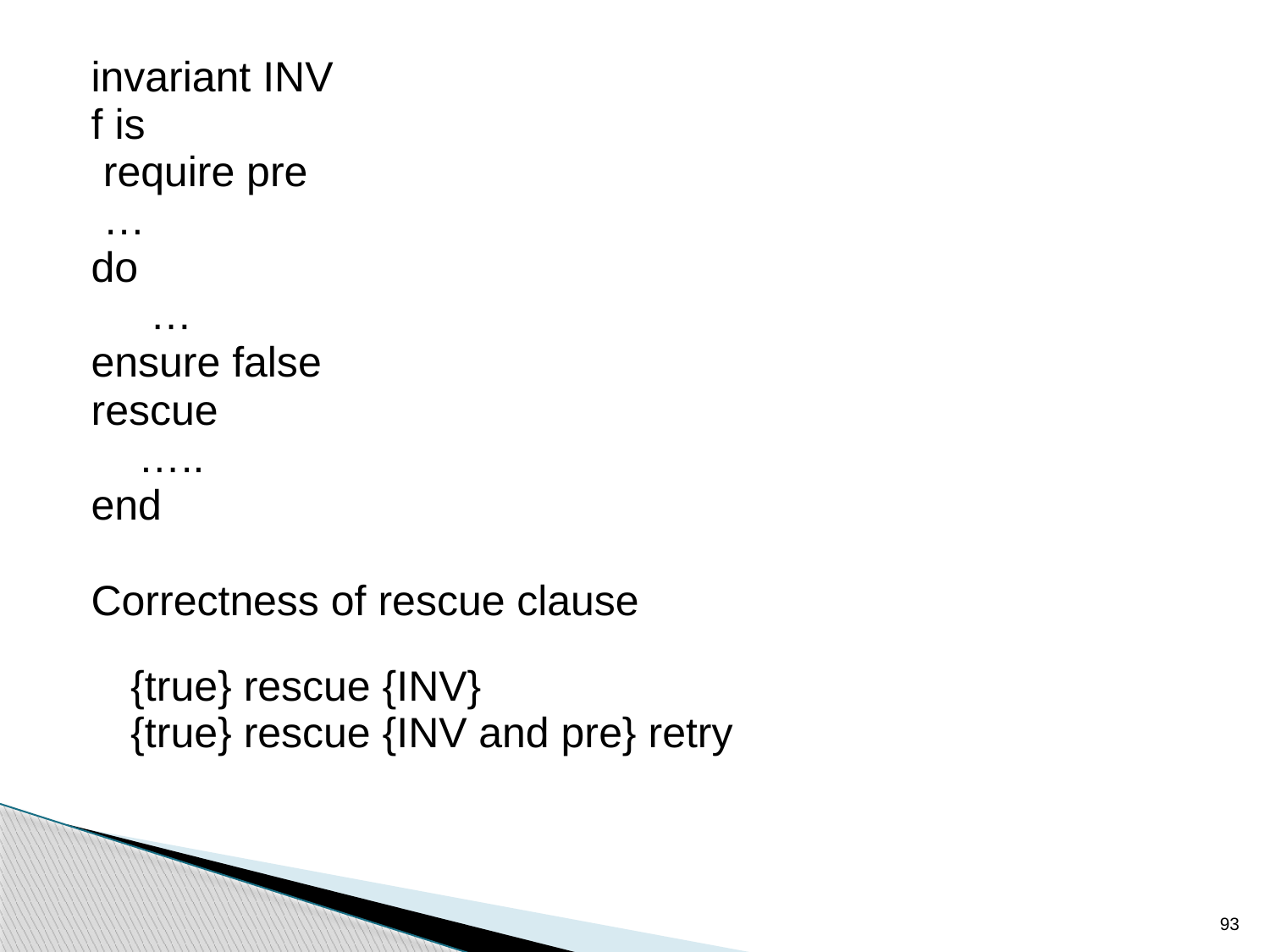

invariant INV
f is
 require pre
 …
do
     …
ensure false
rescue
    …..
end

Correctness of rescue clause

{true} rescue {INV}
{true} rescue {INV and pre} retry
93